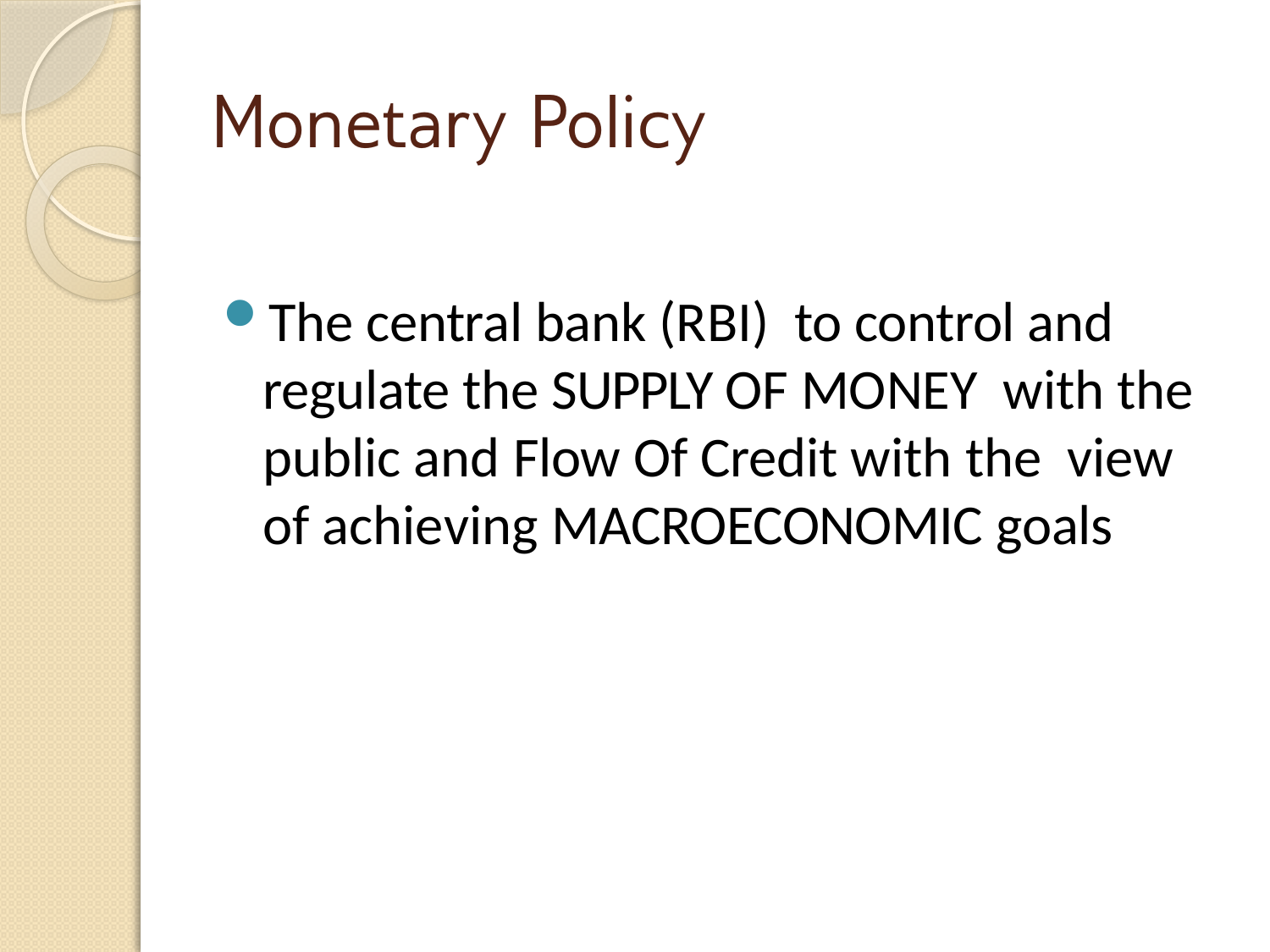

# Monetary Policy

The central bank (RBI)  to control and regulate the SUPPLY OF MONEY  with the public and Flow Of Credit with the  view of achieving MACROECONOMIC goals